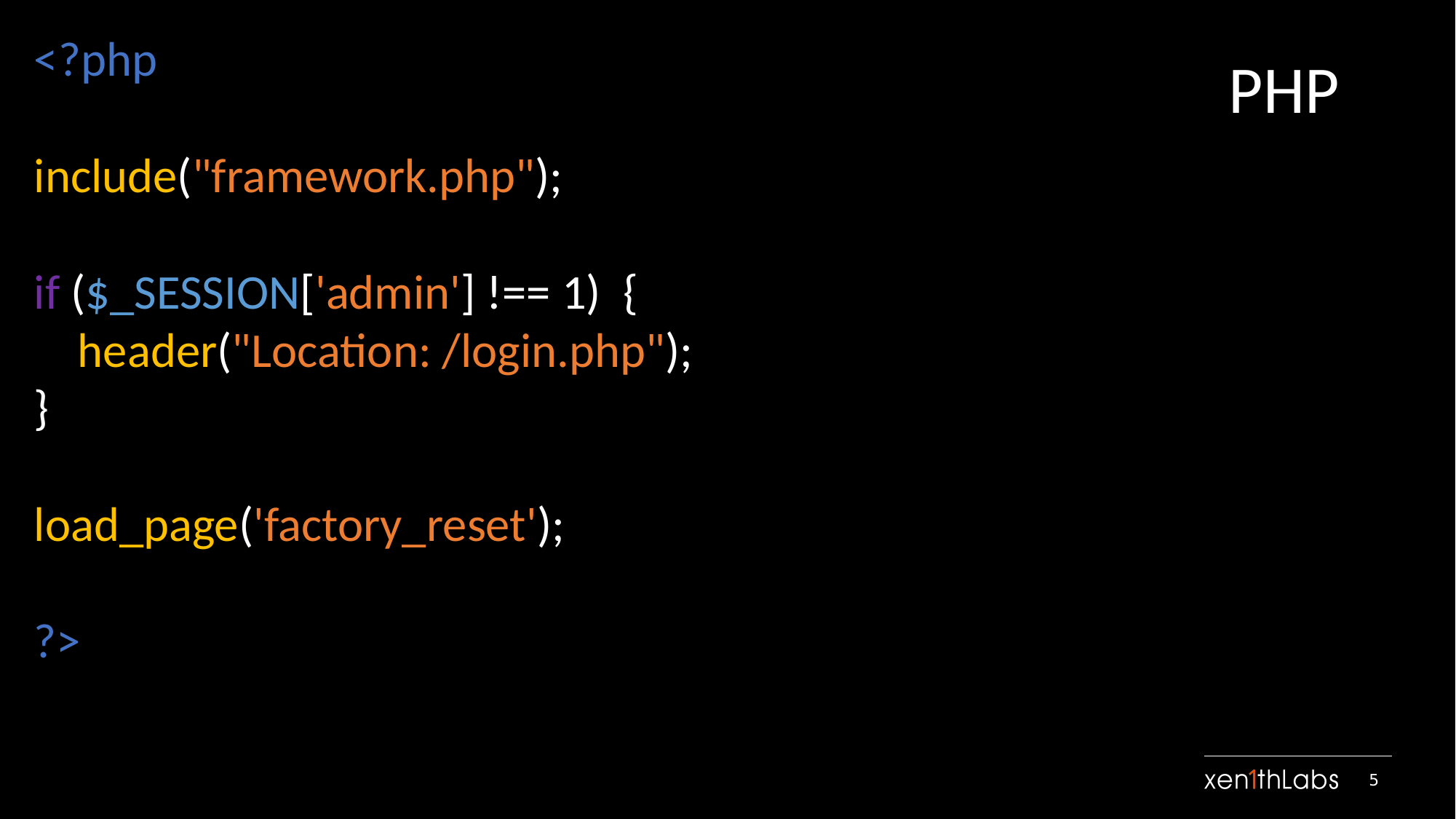

<?php

include("framework.php");

if ($_SESSION['admin'] !== 1)  {
    header("Location: /login.php");
}

load_page('factory_reset');

?>
PHP